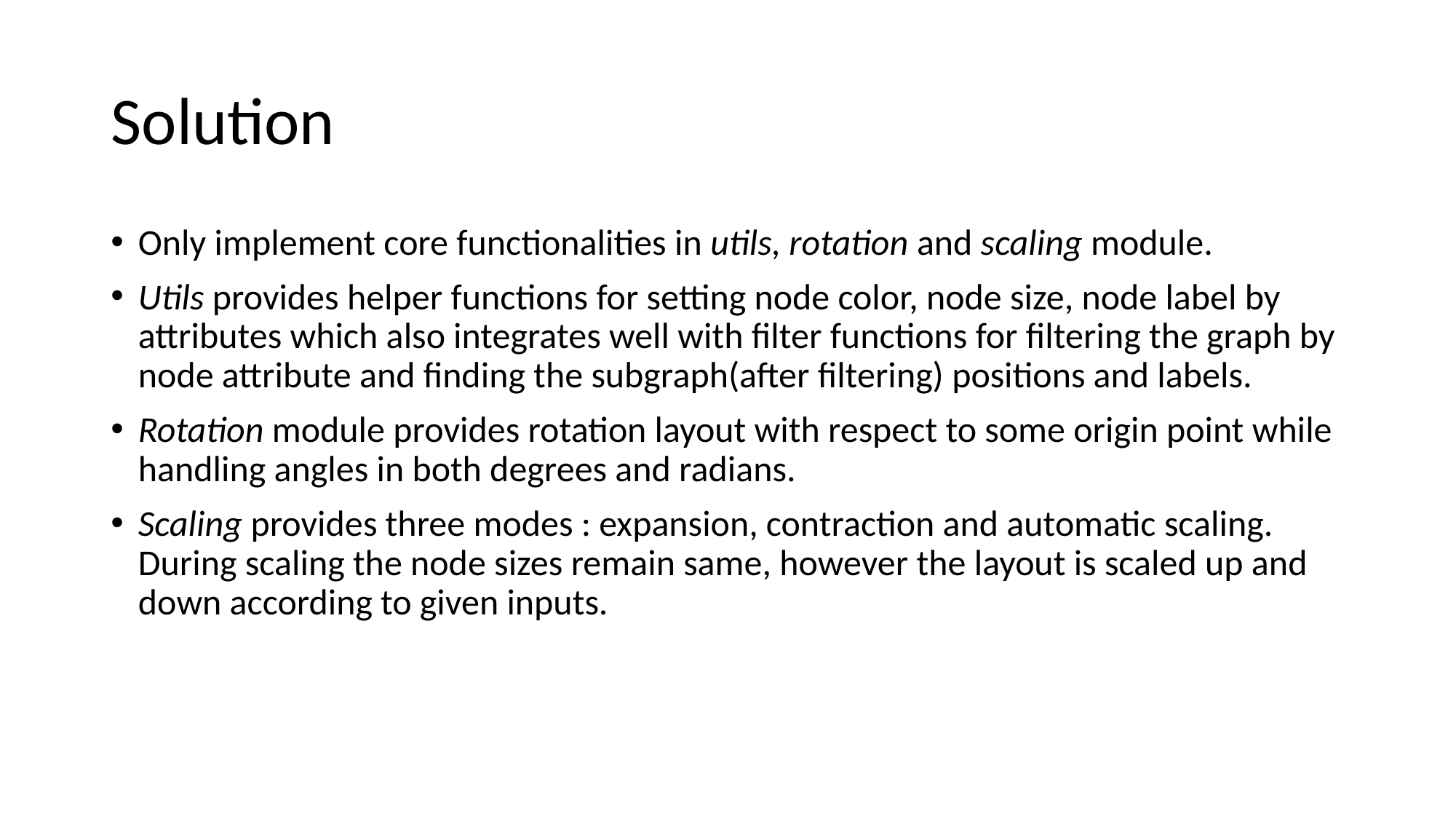

# Solution
Only implement core functionalities in utils, rotation and scaling module.
Utils provides helper functions for setting node color, node size, node label by attributes which also integrates well with filter functions for filtering the graph by node attribute and finding the subgraph(after filtering) positions and labels.
Rotation module provides rotation layout with respect to some origin point while handling angles in both degrees and radians.
Scaling provides three modes : expansion, contraction and automatic scaling.  During scaling the node sizes remain same, however the layout is scaled up and down according to given inputs.